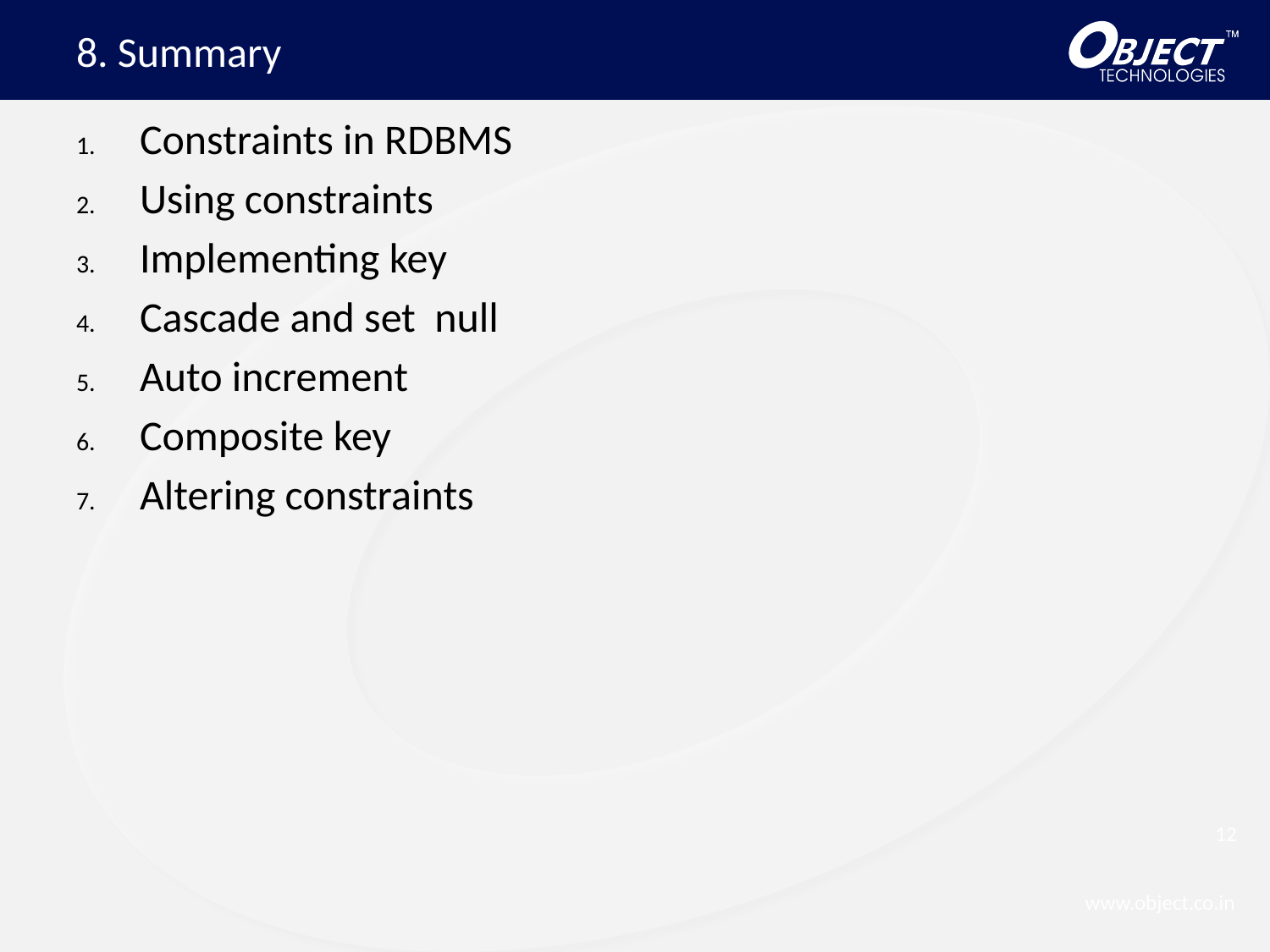

# 8. Summary
Constraints in RDBMS
Using constraints
Implementing key
Cascade and set  null
Auto increment
Composite key
Altering constraints